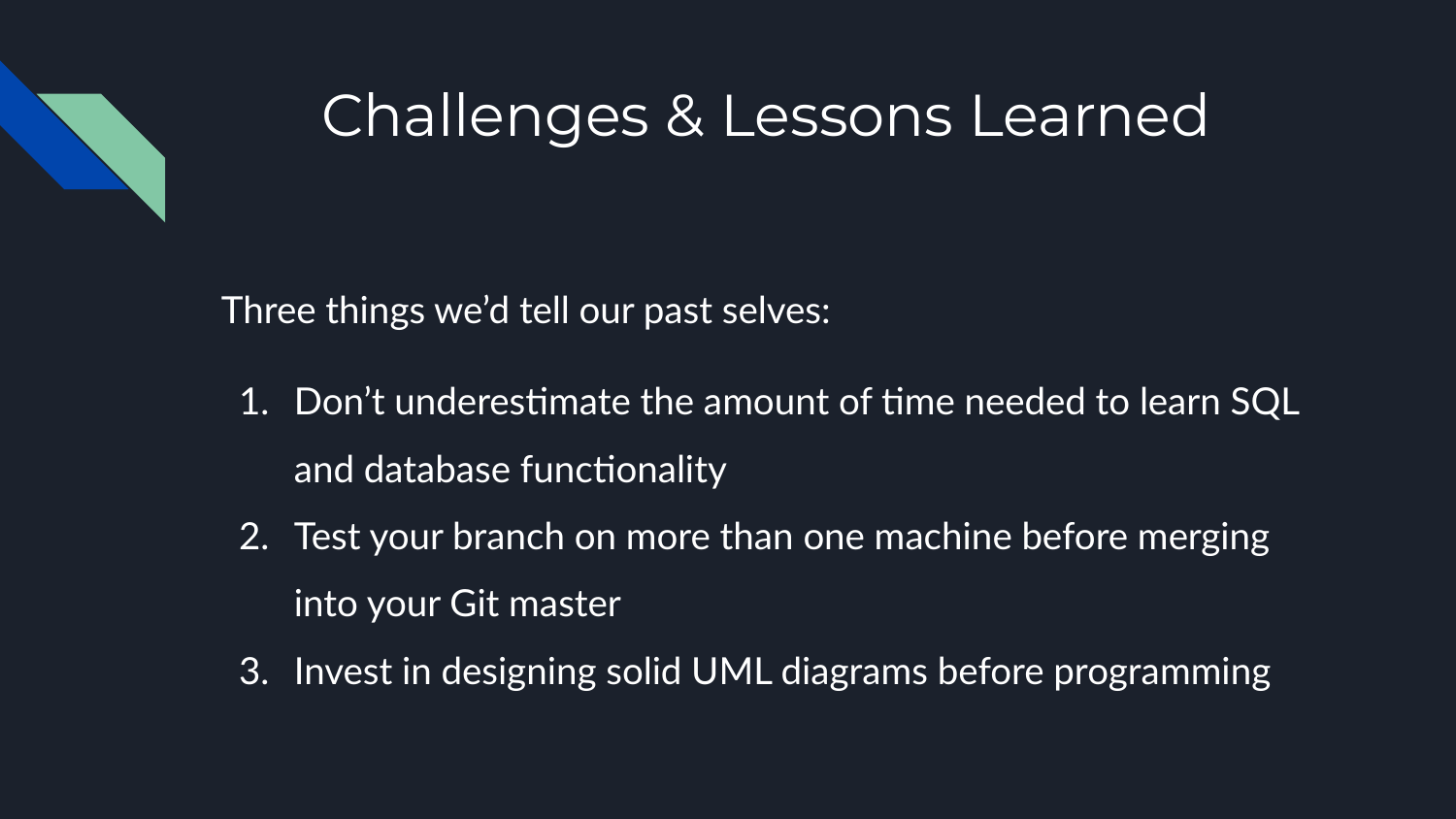

# Challenges & Lessons Learned
Three things we’d tell our past selves:
Don’t underestimate the amount of time needed to learn SQL and database functionality
Test your branch on more than one machine before merging into your Git master
Invest in designing solid UML diagrams before programming